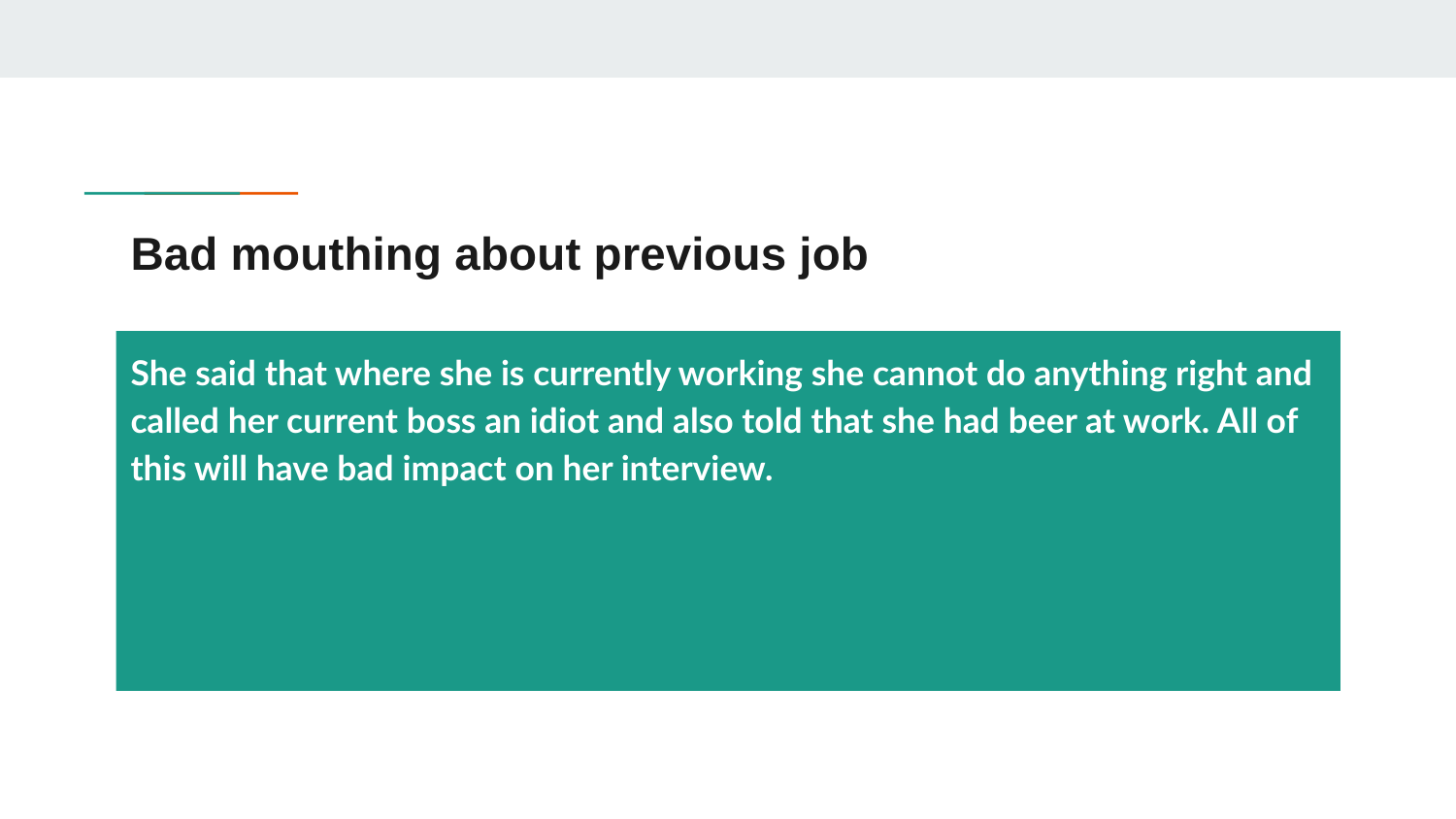

# Bad mouthing about previous job
She said that where she is currently working she cannot do anything right and called her current boss an idiot and also told that she had beer at work. All of this will have bad impact on her interview.